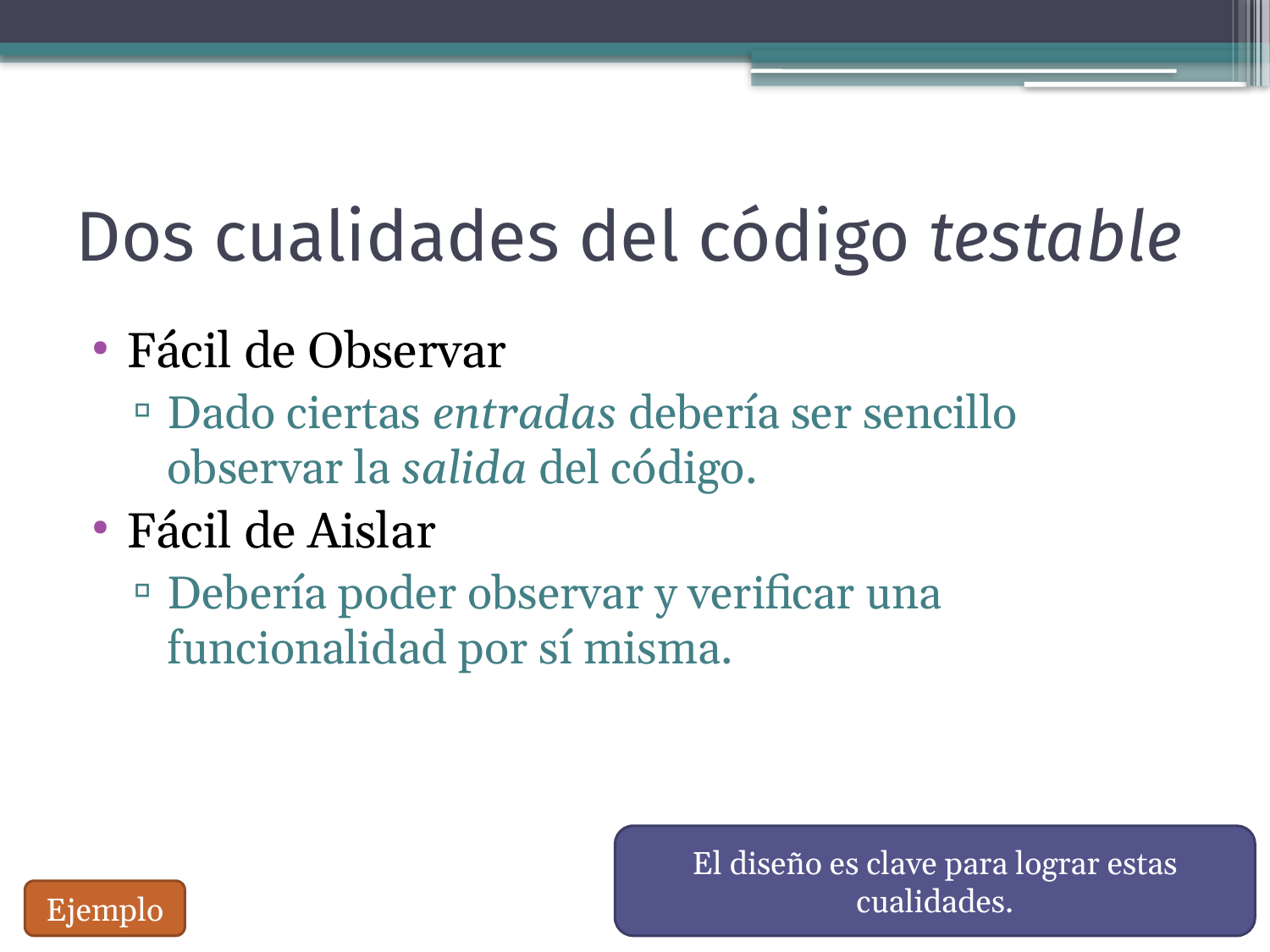

# Dos cualidades del código testable
Fácil de Observar
Dado ciertas entradas debería ser sencillo observar la salida del código.
Fácil de Aislar
Debería poder observar y verificar una funcionalidad por sí misma.
El diseño es clave para lograr estas cualidades.
Ejemplo